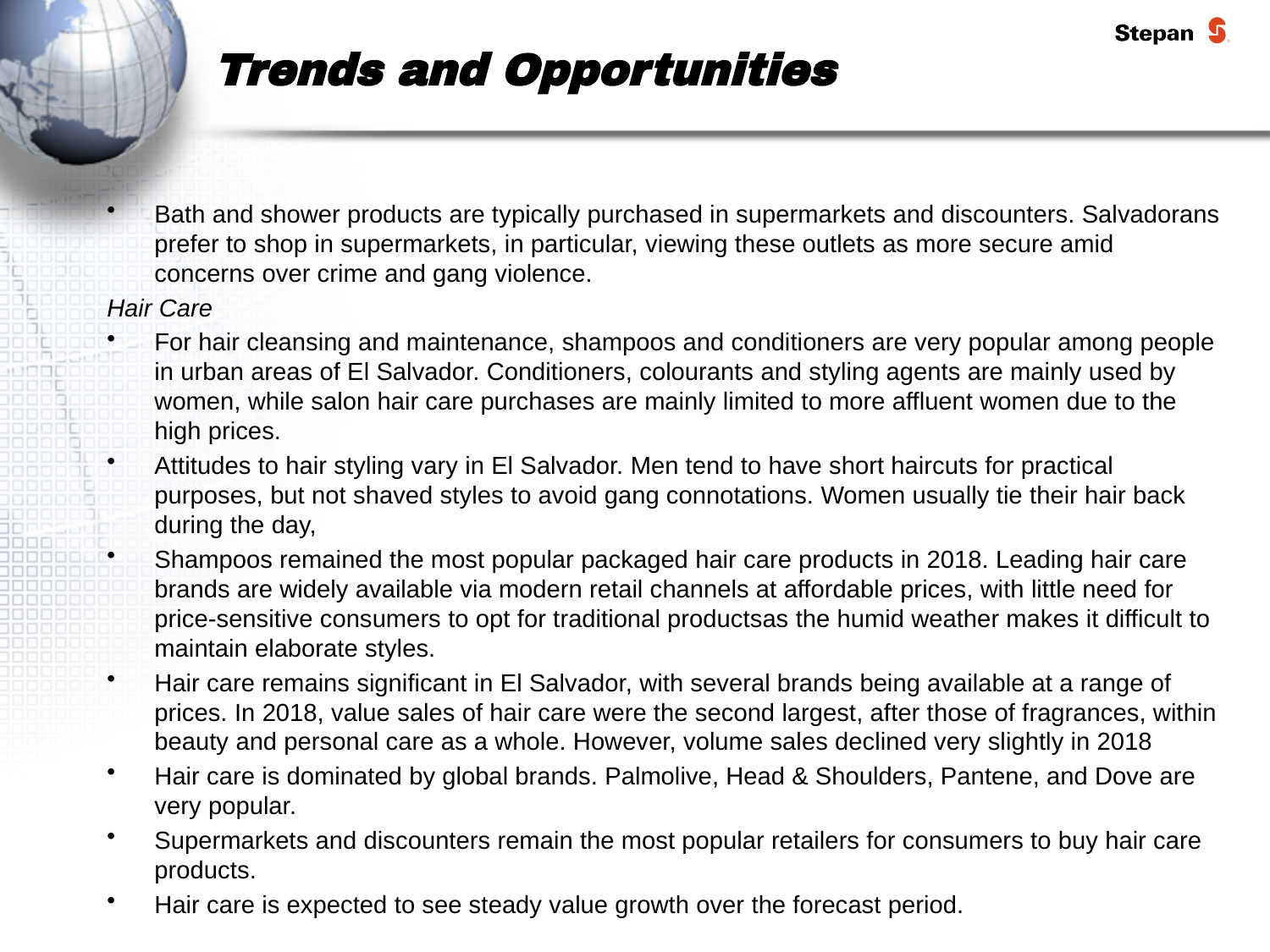

# Trends and Opportunities
Bath and shower products are typically purchased in supermarkets and discounters. Salvadorans prefer to shop in supermarkets, in particular, viewing these outlets as more secure amid concerns over crime and gang violence.
Hair Care
For hair cleansing and maintenance, shampoos and conditioners are very popular among people in urban areas of El Salvador. Conditioners, colourants and styling agents are mainly used by women, while salon hair care purchases are mainly limited to more affluent women due to the high prices.
Attitudes to hair styling vary in El Salvador. Men tend to have short haircuts for practical purposes, but not shaved styles to avoid gang connotations. Women usually tie their hair back during the day,
Shampoos remained the most popular packaged hair care products in 2018. Leading hair care brands are widely available via modern retail channels at affordable prices, with little need for price-sensitive consumers to opt for traditional productsas the humid weather makes it difficult to maintain elaborate styles.
Hair care remains significant in El Salvador, with several brands being available at a range of prices. In 2018, value sales of hair care were the second largest, after those of fragrances, within beauty and personal care as a whole. However, volume sales declined very slightly in 2018
Hair care is dominated by global brands. Palmolive, Head & Shoulders, Pantene, and Dove are very popular.
Supermarkets and discounters remain the most popular retailers for consumers to buy hair care products.
Hair care is expected to see steady value growth over the forecast period.